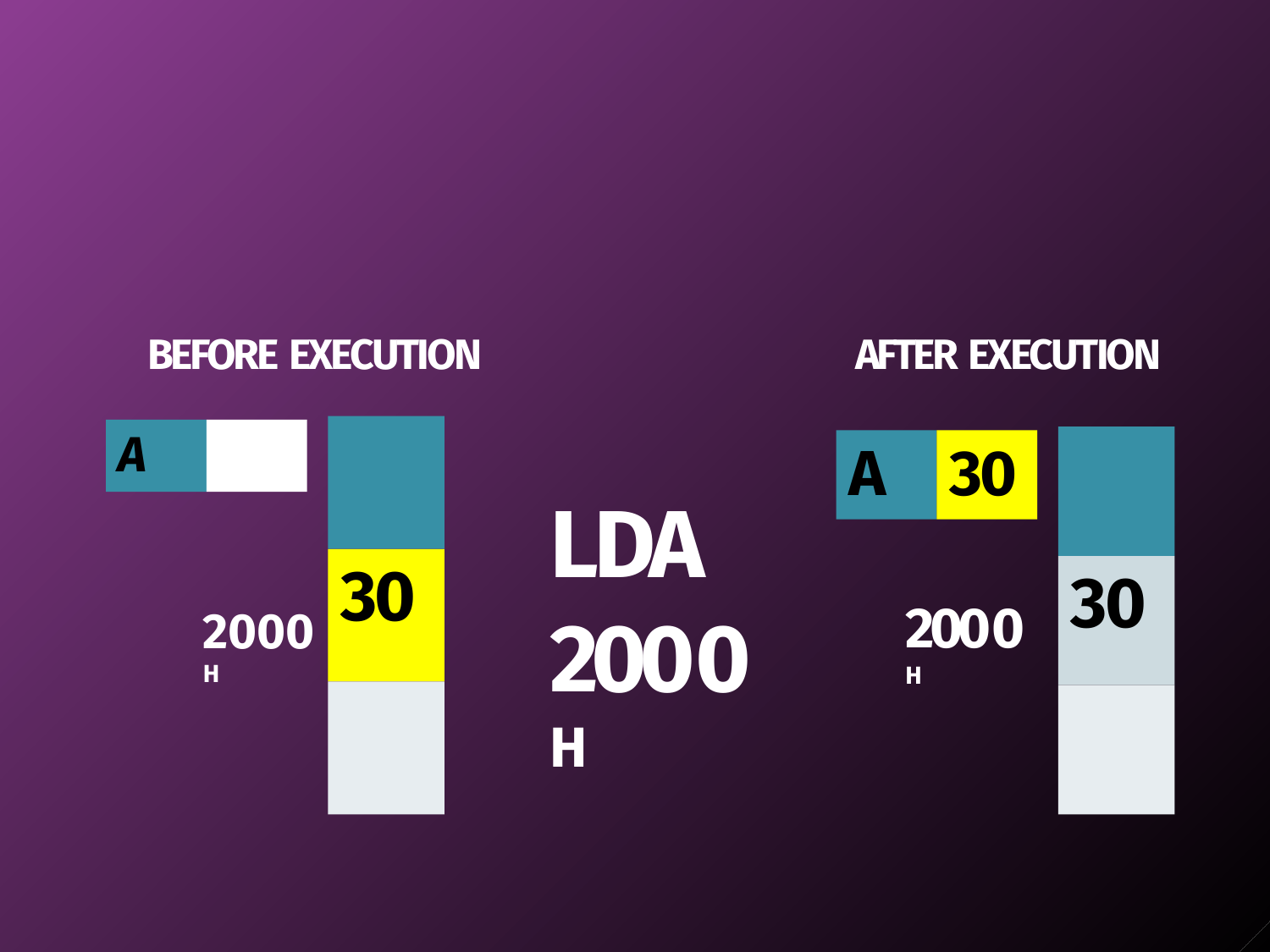

BEFORE EXECUTION
AFTER EXECUTION

A

A

30
LDA  2000H
30
30
2000H
2000H